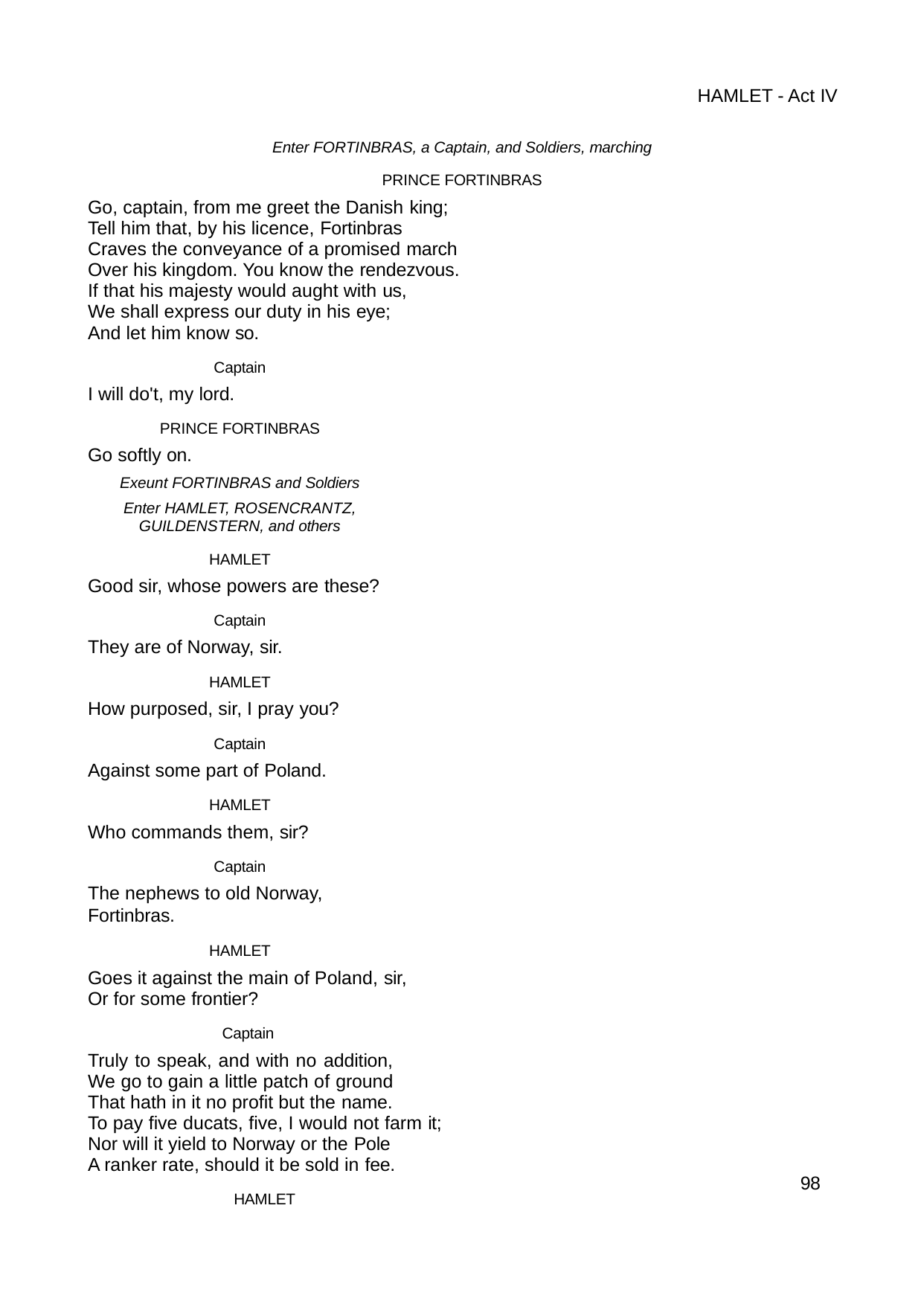

HAMLET - Act IV

Enter FORTINBRAS, a Captain, and Soldiers, marching
PRINCE FORTINBRAS
Go, captain, from me greet the Danish king; Tell him that, by his licence, Fortinbras Craves the conveyance of a promised march Over his kingdom. You know the rendezvous. If that his majesty would aught with us,
We shall express our duty in his eye; And let him know so.
Captain
I will do't, my lord.
PRINCE FORTINBRAS
Go softly on.
Exeunt FORTINBRAS and Soldiers
Enter HAMLET, ROSENCRANTZ, GUILDENSTERN, and others
HAMLET
Good sir, whose powers are these?
Captain
They are of Norway, sir.
HAMLET
How purposed, sir, I pray you?
Captain
Against some part of Poland.
HAMLET
Who commands them, sir?
Captain
The nephews to old Norway, Fortinbras.
HAMLET
Goes it against the main of Poland, sir, Or for some frontier?
Captain
Truly to speak, and with no addition, We go to gain a little patch of ground That hath in it no profit but the name.
To pay five ducats, five, I would not farm it; Nor will it yield to Norway or the Pole
A ranker rate, should it be sold in fee.
HAMLET
98